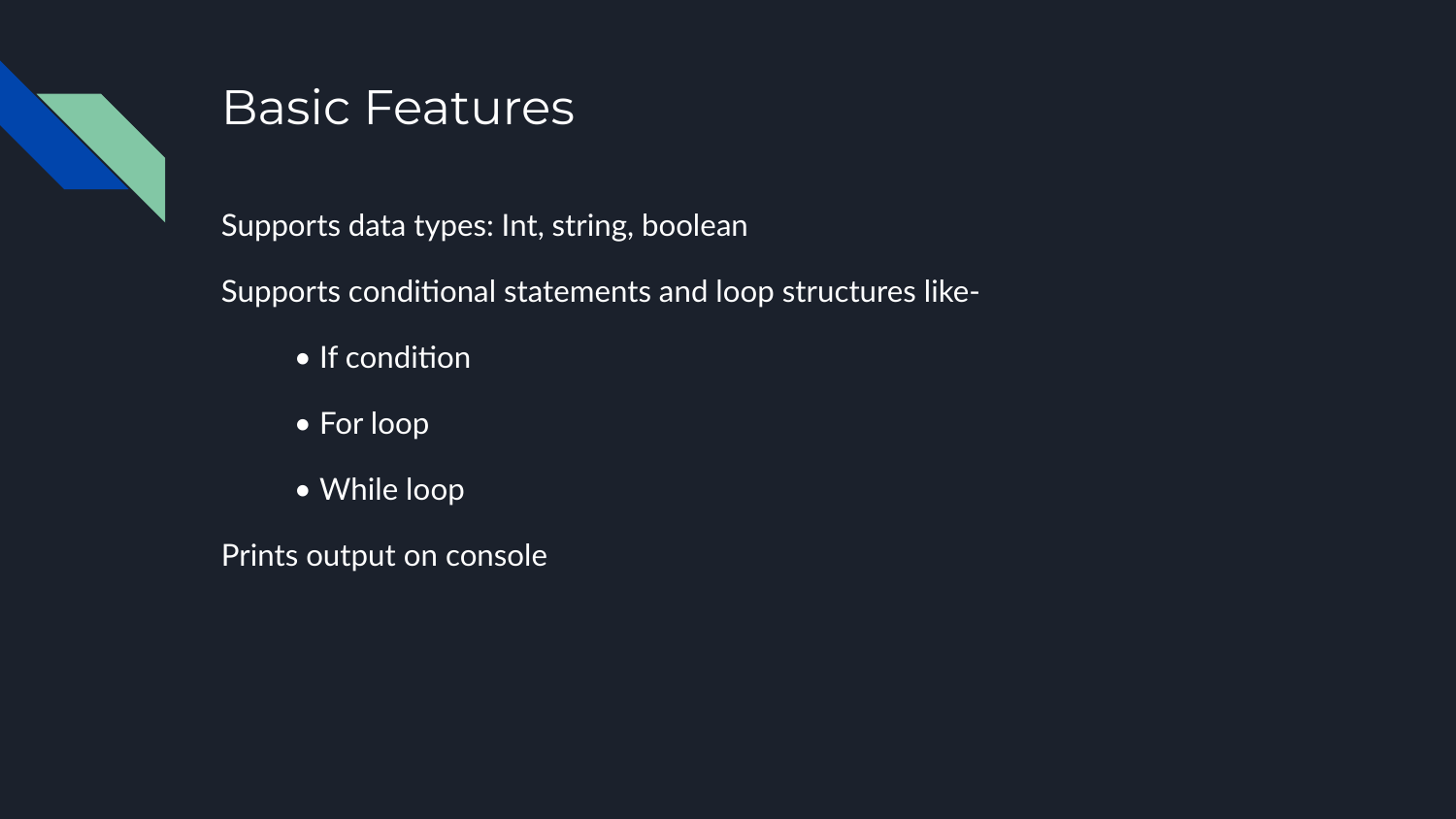

# Basic Features
Supports data types: Int, string, boolean
Supports conditional statements and loop structures like-
• If condition
• For loop
• While loop
Prints output on console